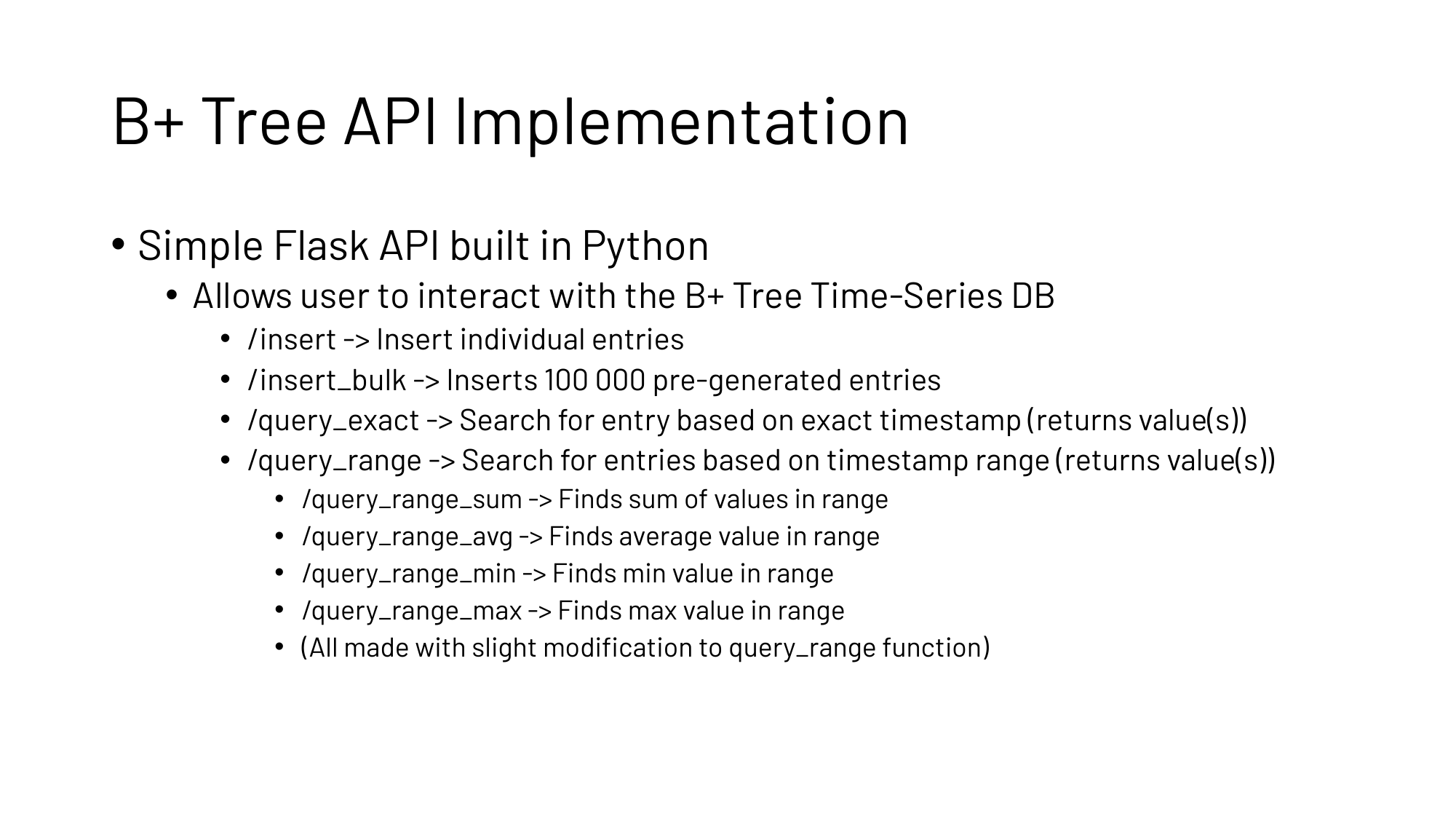

# B+ Tree API Implementation
Simple Flask API built in Python
Allows user to interact with the B+ Tree Time-Series DB
/insert -> Insert individual entries
/insert_bulk -> Inserts 100 000 pre-generated entries
/query_exact -> Search for entry based on exact timestamp (returns value(s))
/query_range -> Search for entries based on timestamp range (returns value(s))
/query_range_sum -> Finds sum of values in range
/query_range_avg -> Finds average value in range
/query_range_min -> Finds min value in range
/query_range_max -> Finds max value in range
(All made with slight modification to query_range function)